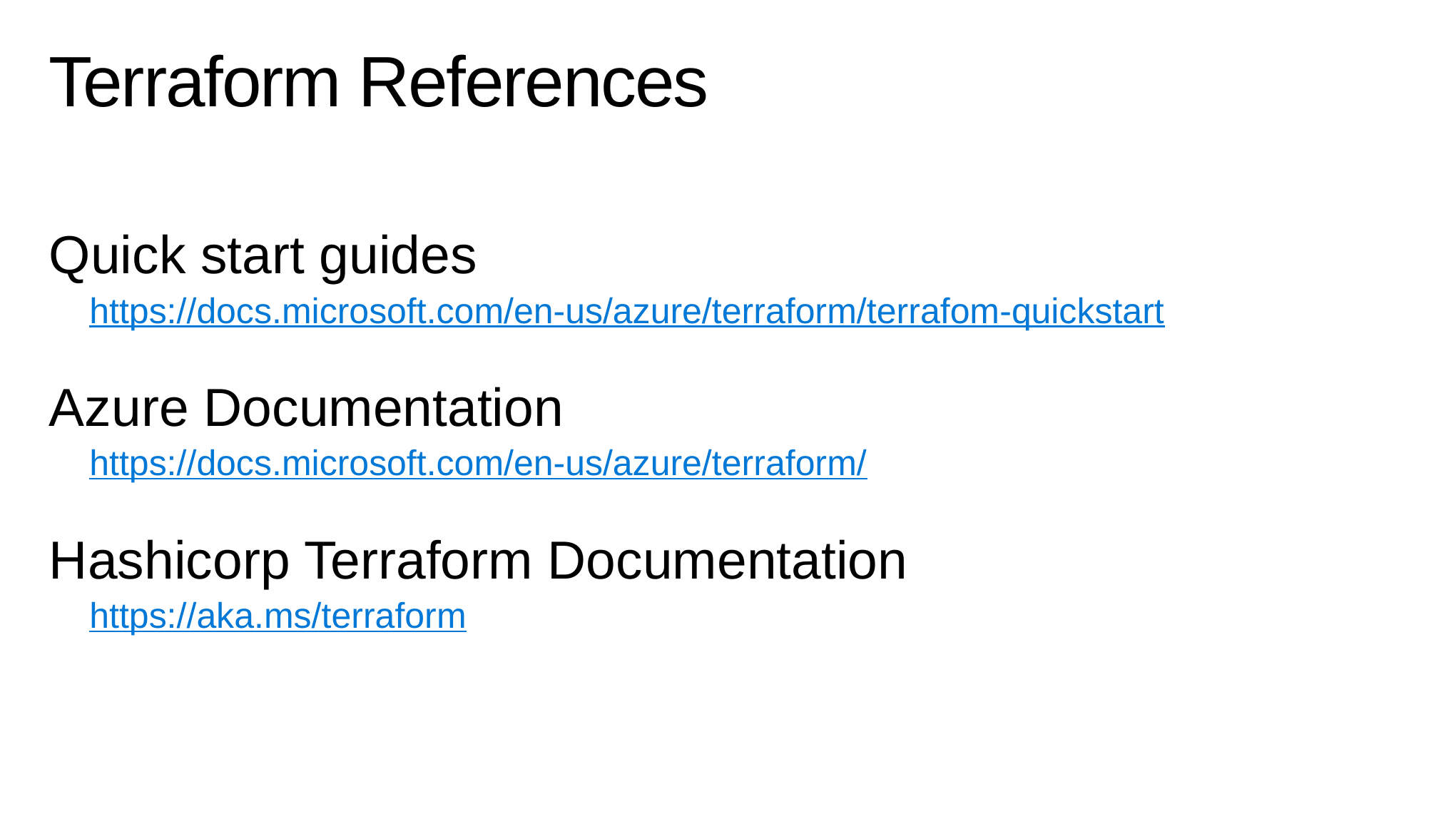

# Terraform References

Quick start guides
https://docs.microsoft.com/en-us/azure/terraform/terrafom-quickstart
Azure Documentation
https://docs.microsoft.com/en-us/azure/terraform/
Hashicorp Terraform Documentation
https://aka.ms/terraform